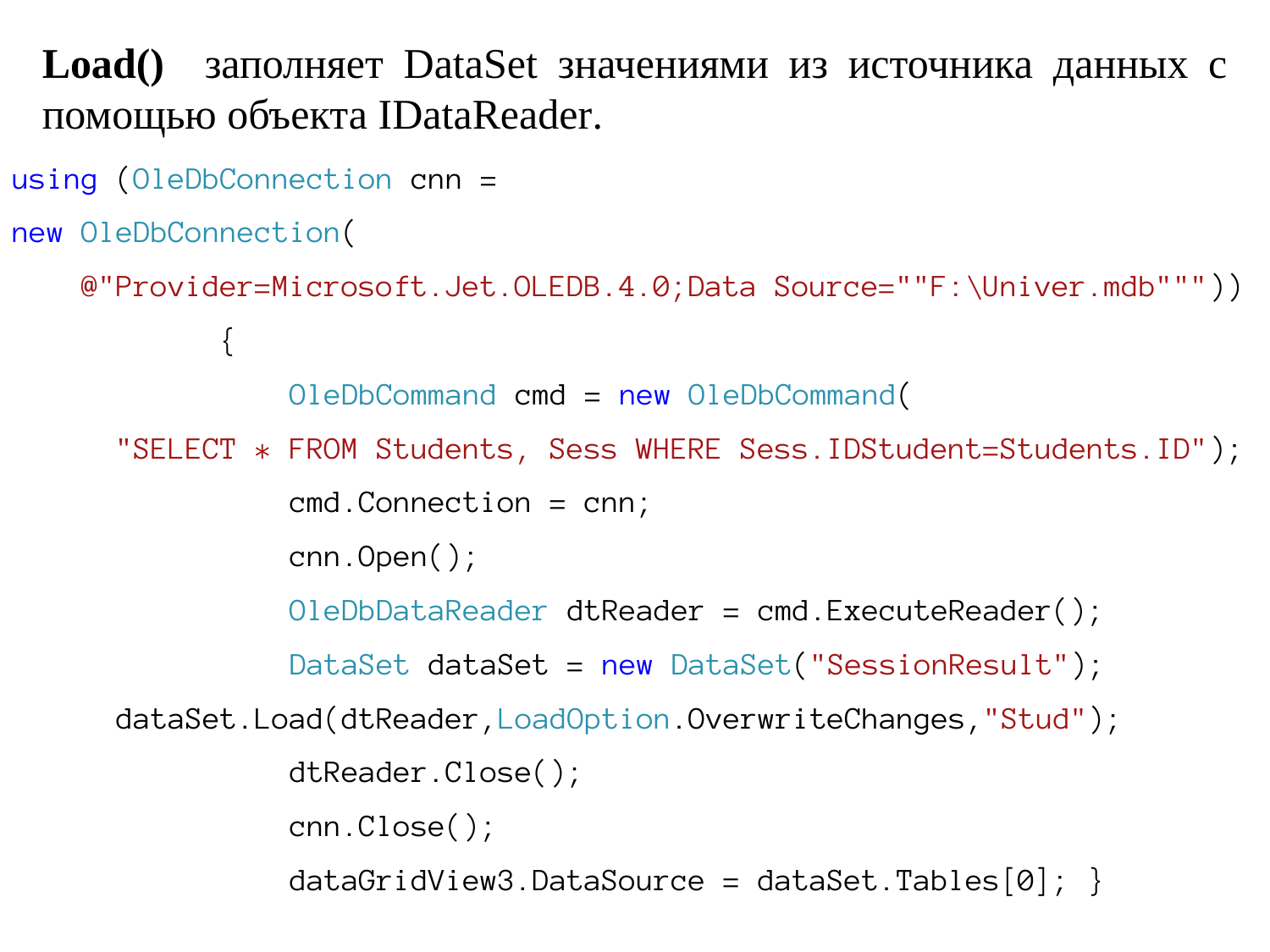

Load()  заполняет DataSet значениями из источника данных с помощью объекта IDataReader.
using (OleDbConnection cnn =
new OleDbConnection(
    @"Provider=Microsoft.Jet.OLEDB.4.0;Data Source=""F:\Univer.mdb"""))
            {
                OleDbCommand cmd = new OleDbCommand(
      "SELECT * FROM Students, Sess WHERE Sess.IDStudent=Students.ID");
                cmd.Connection = cnn;
                cnn.Open();
                OleDbDataReader dtReader = cmd.ExecuteReader();
                DataSet dataSet = new DataSet("SessionResult");
      dataSet.Load(dtReader,LoadOption.OverwriteChanges,"Stud");
                dtReader.Close();
                cnn.Close();
                dataGridView3.DataSource = dataSet.Tables[0]; }